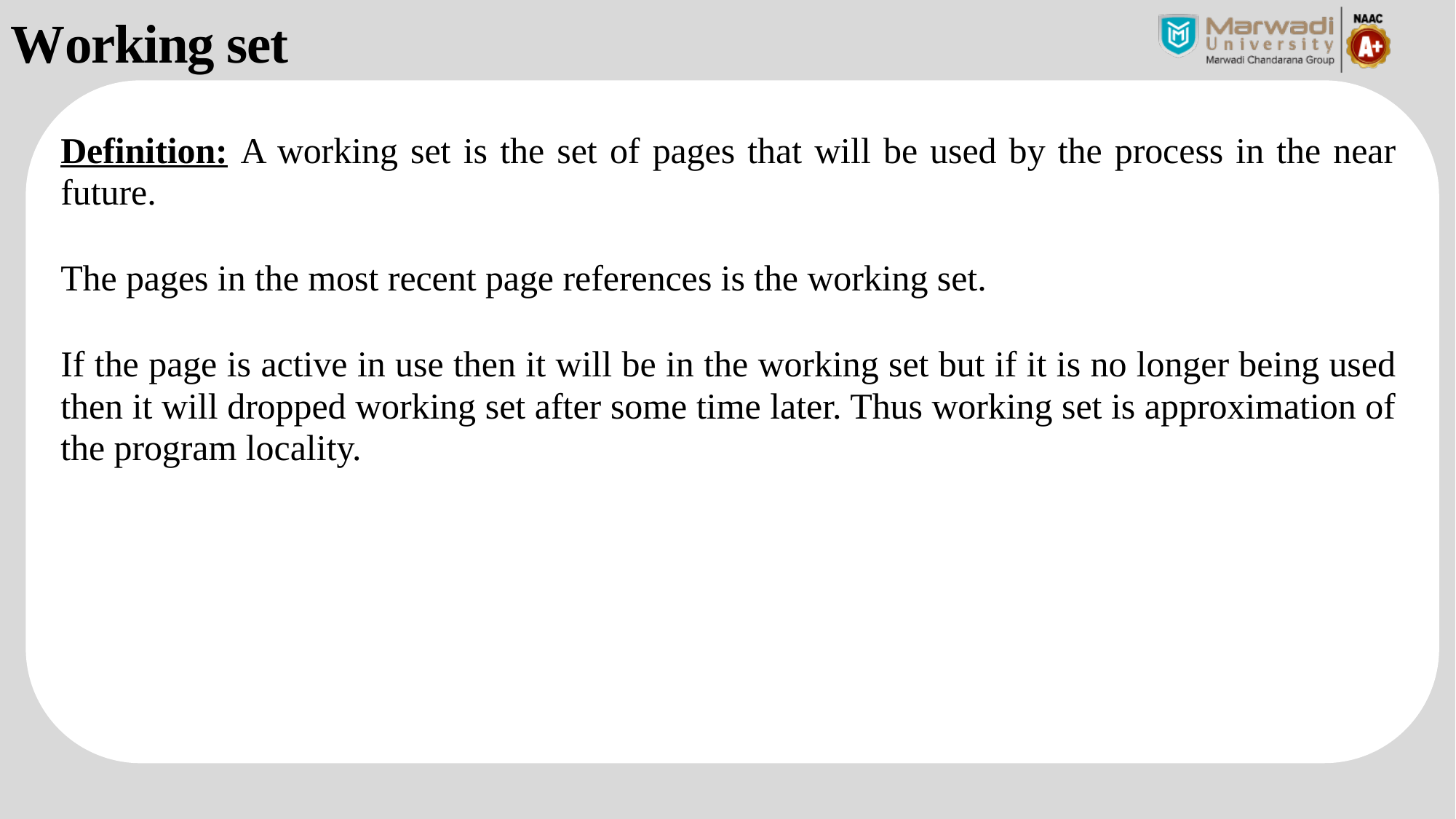

Working set
Definition: A working set is the set of pages that will be used by the process in the near future.

The pages in the most recent page references is the working set.

If the page is active in use then it will be in the working set but if it is no longer being used then it will dropped working set after some time later. Thus working set is approximation of the program locality.